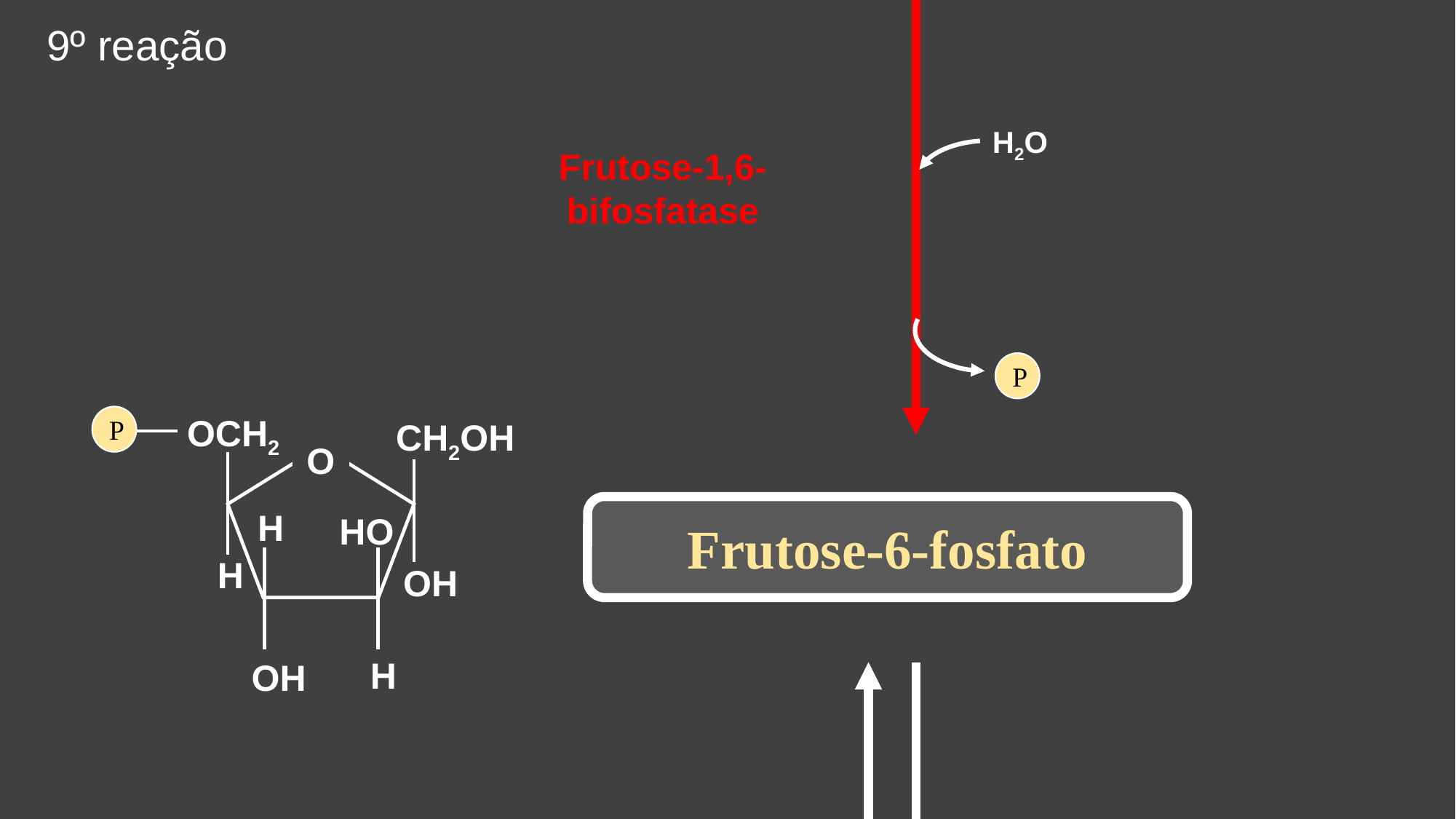

9º reação
H2O
Frutose-1,6-bifosfatase

P
OCH2
P
CH2OH
O

Frutose-6-fosfato
H
HO
H
OH
H
OH